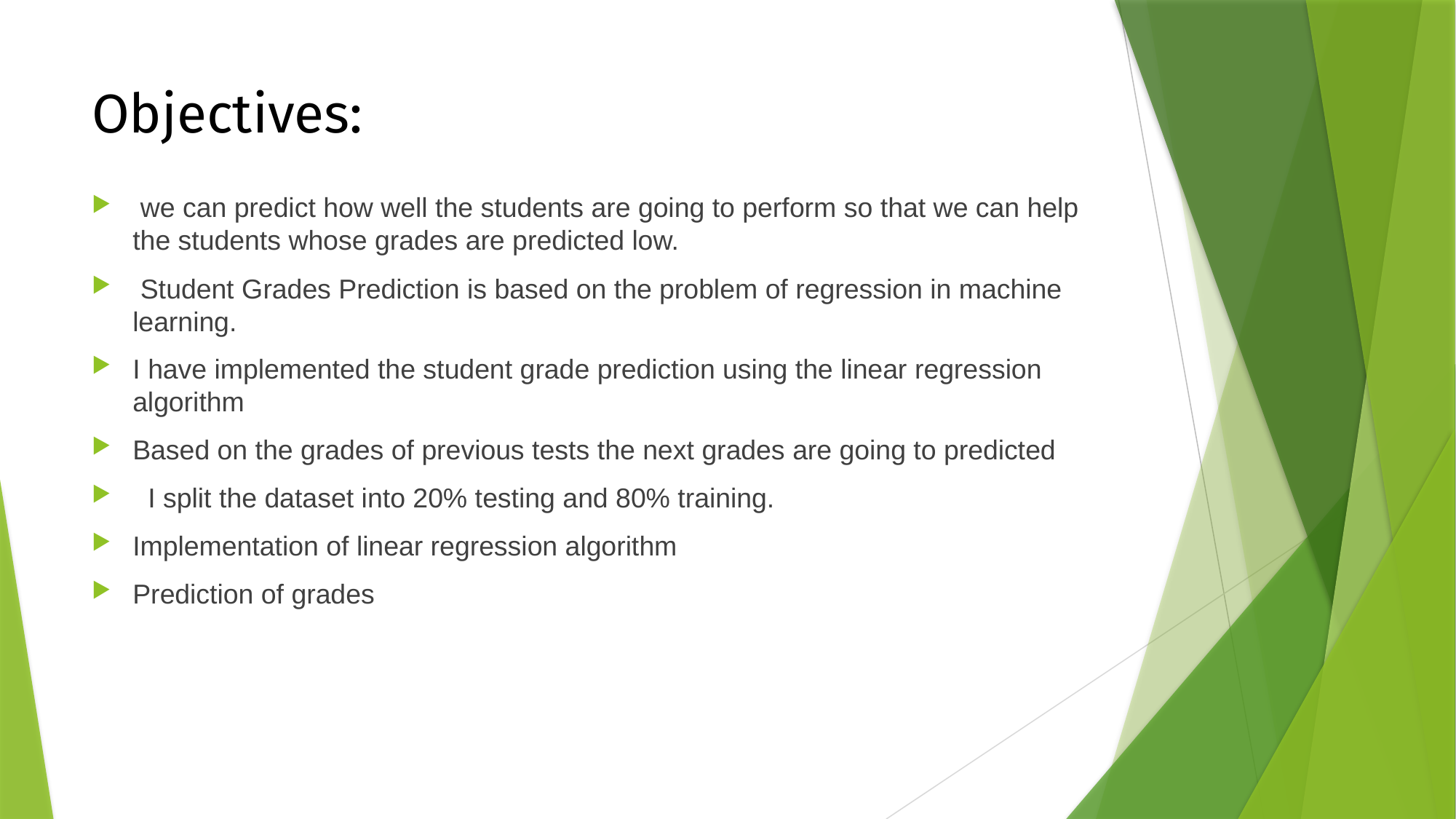

# Objectives:
 we can predict how well the students are going to perform so that we can help the students whose grades are predicted low.
 Student Grades Prediction is based on the problem of regression in machine learning.
I have implemented the student grade prediction using the linear regression algorithm
Based on the grades of previous tests the next grades are going to predicted
  I split the dataset into 20% testing and 80% training.
Implementation of linear regression algorithm
Prediction of grades